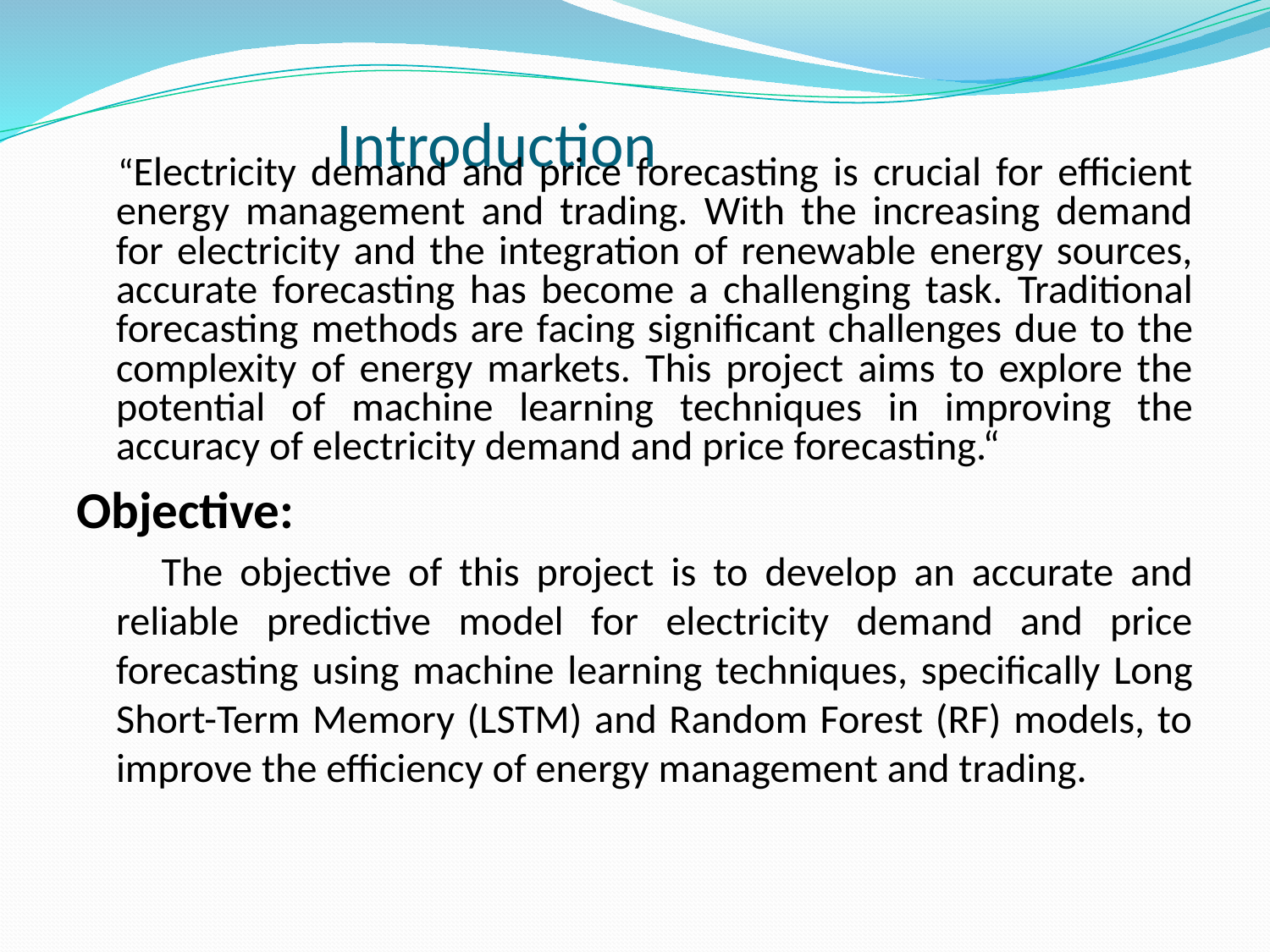

# Introduction
   “Electricity demand and price forecasting is crucial for efficient energy management and trading. With the increasing demand for electricity and the integration of renewable energy sources, accurate forecasting has become a challenging task. Traditional forecasting methods are facing significant challenges due to the complexity of energy markets. This project aims to explore the potential of machine learning techniques in improving the accuracy of electricity demand and price forecasting.“
Objective:
     The objective of this project is to develop an accurate and reliable predictive model for electricity demand and price forecasting using machine learning techniques, specifically Long Short-Term Memory (LSTM) and Random Forest (RF) models, to improve the efficiency of energy management and trading.